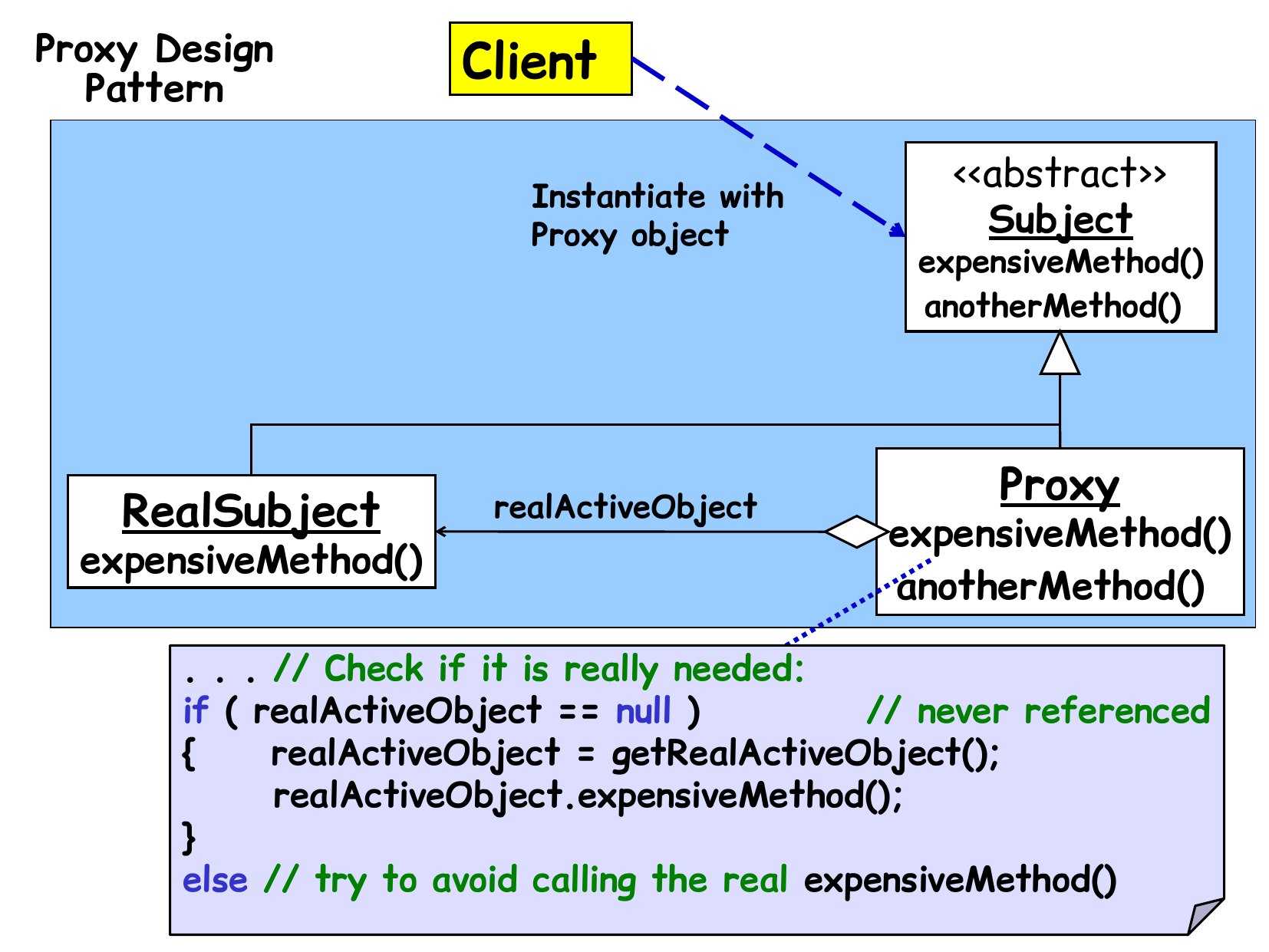

Client
Proxy Design Pattern

<<abstract>>
Subject
expensiveMethod()
anotherMethod()
Instantiate with
Proxy object

Proxy
expensiveMethod()
anotherMethod()
RealSubject
expensiveMethod()
realActiveObject

. . . // Check if it is really needed:
if ( realActiveObject == null )           // never referenced
{     realActiveObject = getRealActiveObject();
      realActiveObject.expensiveMethod();
}
else // try to avoid calling the real expensiveMethod()